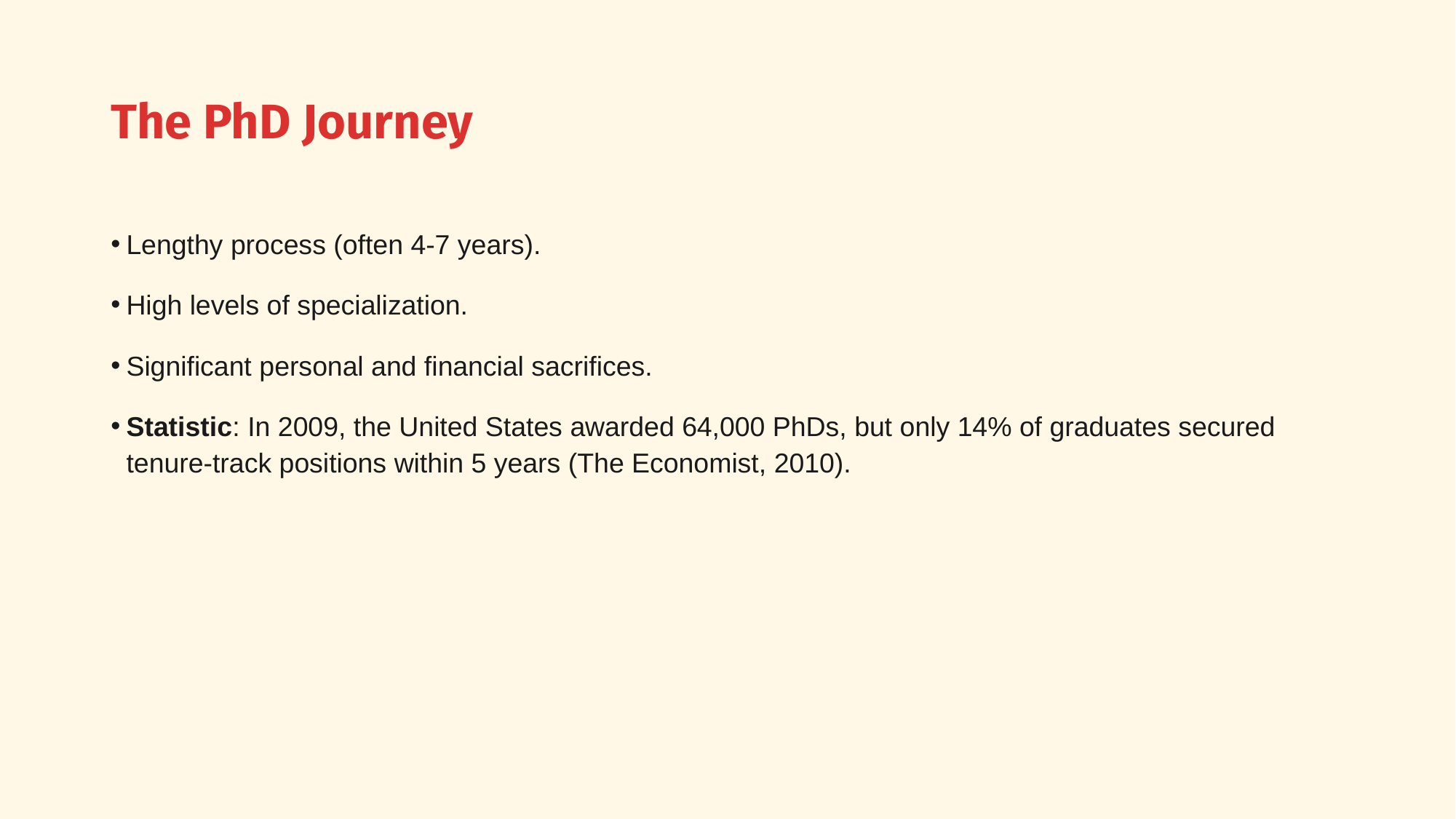

# The PhD Journey
Lengthy process (often 4-7 years).
High levels of specialization.
Significant personal and financial sacrifices.
Statistic: In 2009, the United States awarded 64,000 PhDs, but only 14% of graduates secured tenure-track positions within 5 years (The Economist, 2010).